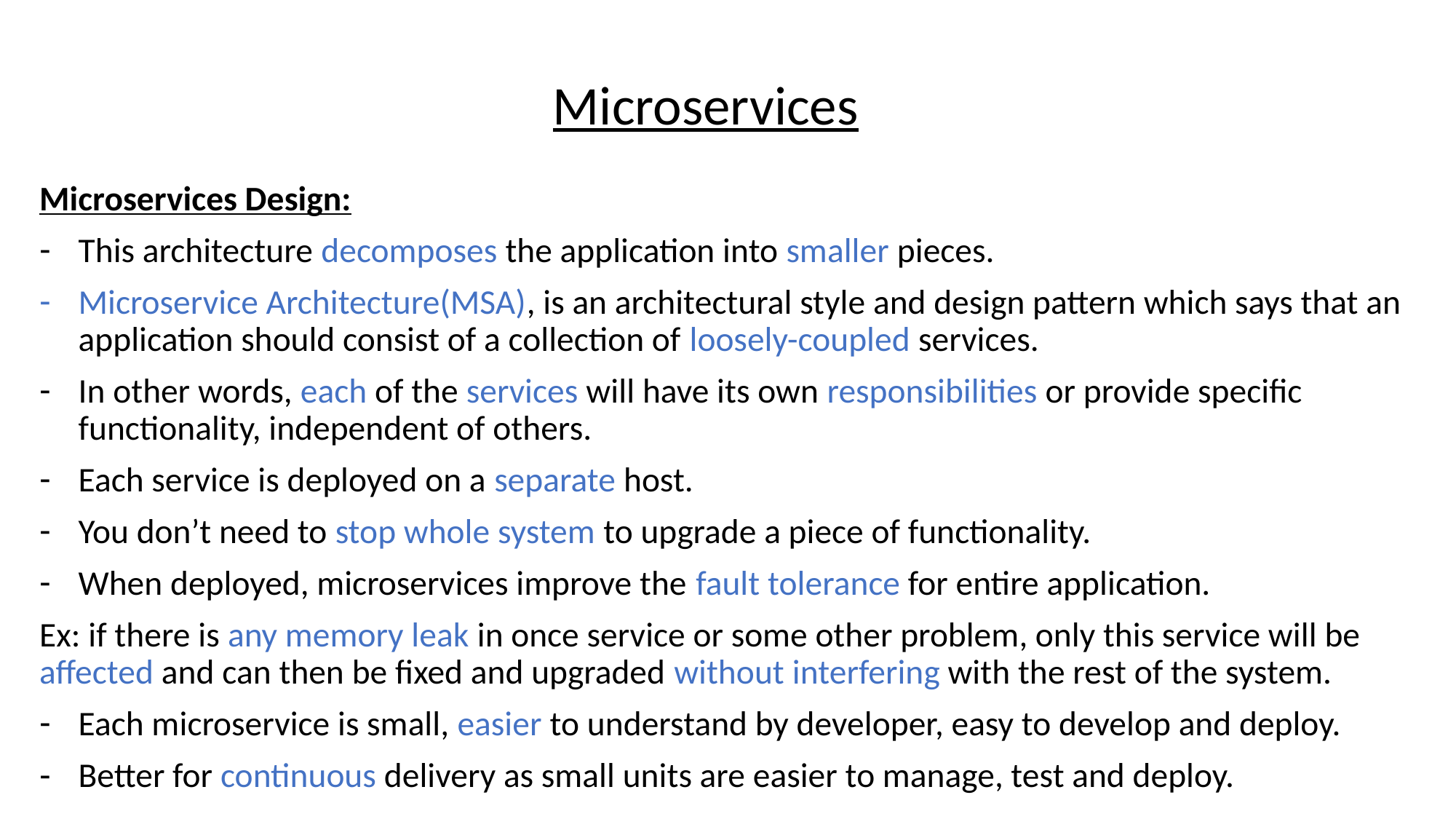

# Microservices
Microservices Design:
This architecture decomposes the application into smaller pieces.
Microservice Architecture(MSA), is an architectural style and design pattern which says that an application should consist of a collection of loosely-coupled services.
In other words, each of the services will have its own responsibilities or provide specific functionality, independent of others.
Each service is deployed on a separate host.
You don’t need to stop whole system to upgrade a piece of functionality.
When deployed, microservices improve the fault tolerance for entire application.
Ex: if there is any memory leak in once service or some other problem, only this service will be affected and can then be fixed and upgraded without interfering with the rest of the system.
Each microservice is small, easier to understand by developer, easy to develop and deploy.
Better for continuous delivery as small units are easier to manage, test and deploy.